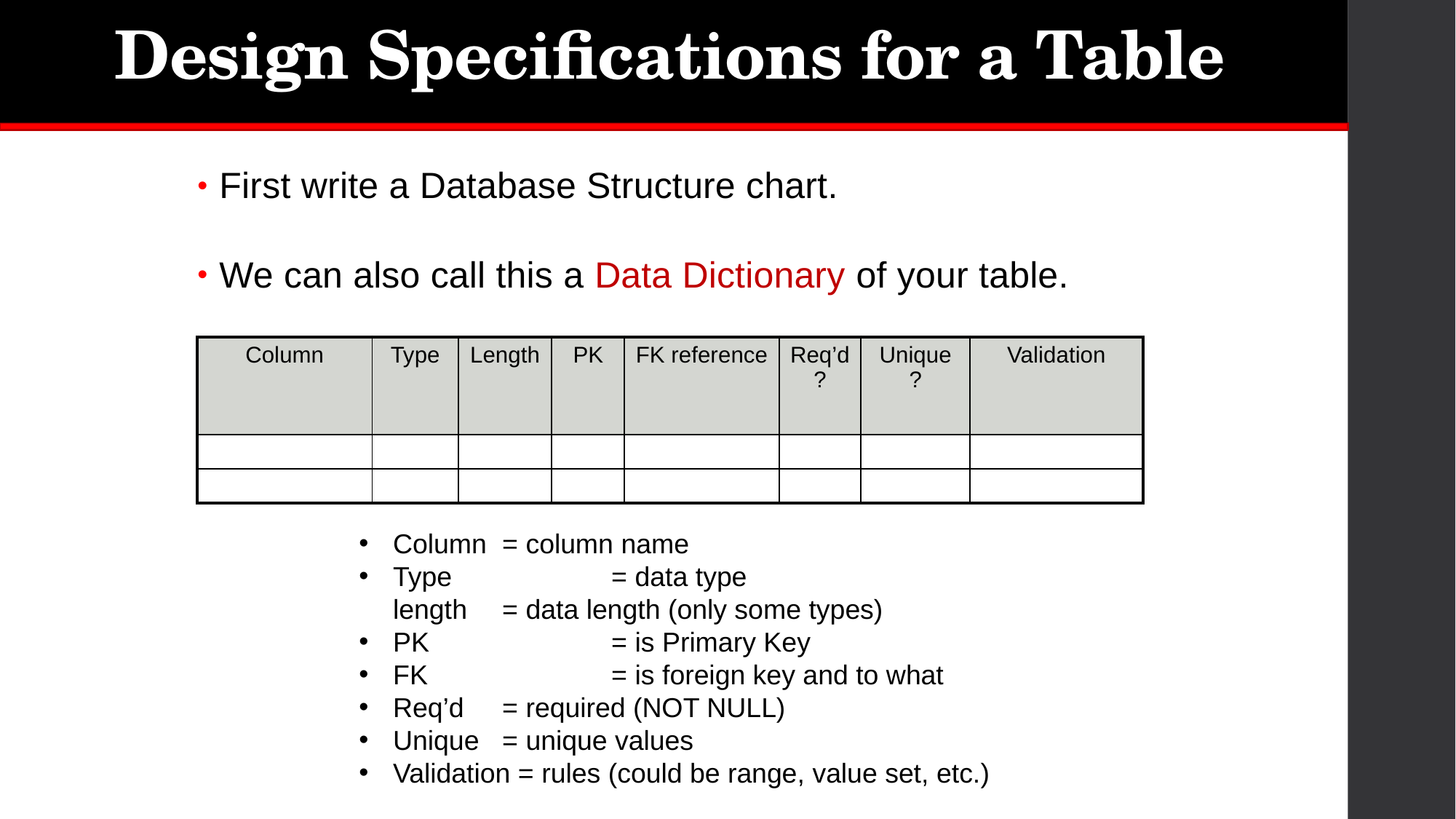

# Design Specifications for a Table
First write a Database Structure chart.

We can also call this a Data Dictionary of your table.

| Column | Type | Length | PK | FK reference | Req’d ? | Unique ? | Validation |
| --- | --- | --- | --- | --- | --- | --- | --- |
|  |  |  |  |  |  |  |  |
|  |  |  |  |  |  |  |  |
Column 	= column name
Type 		= data type
length 	= data length (only some types)
PK 		= is Primary Key
FK 		= is foreign key and to what
Req’d 	= required (NOT NULL)
Unique 	= unique values
Validation = rules (could be range, value set, etc.)